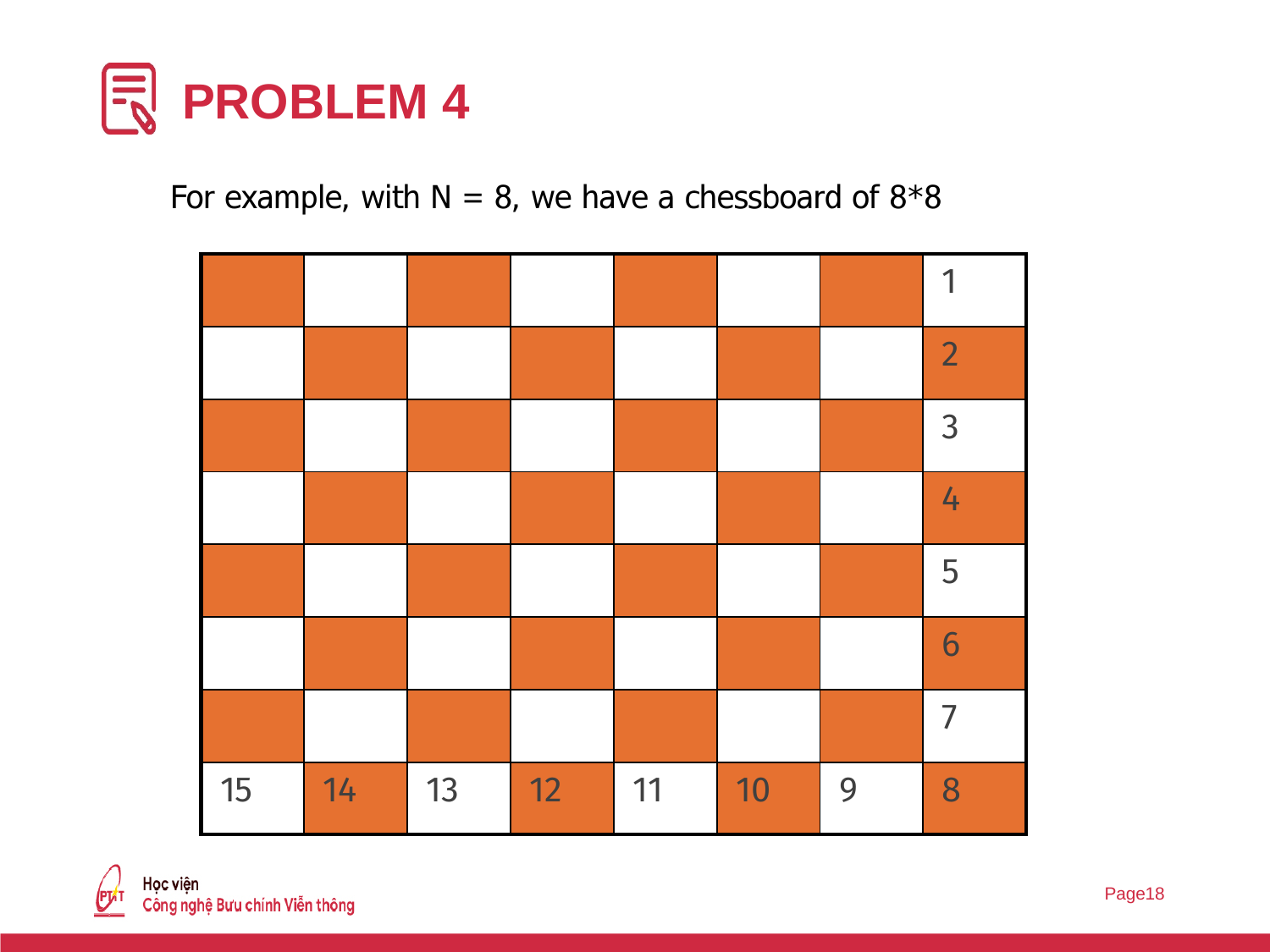

# PROBLEM 4
For example, with N = 8, we have a chessboard of 8*8
|  |  |  |  |  |  |  | 1 |
| --- | --- | --- | --- | --- | --- | --- | --- |
|  |  |  |  |  |  |  | 2 |
|  |  |  |  |  |  |  | 3 |
|  |  |  |  |  |  |  | 4 |
|  |  |  |  |  |  |  | 5 |
|  |  |  |  |  |  |  | 6 |
|  |  |  |  |  |  |  | 7 |
| 15 | 14 | 13 | 12 | 11 | 10 | 9 | 8 |